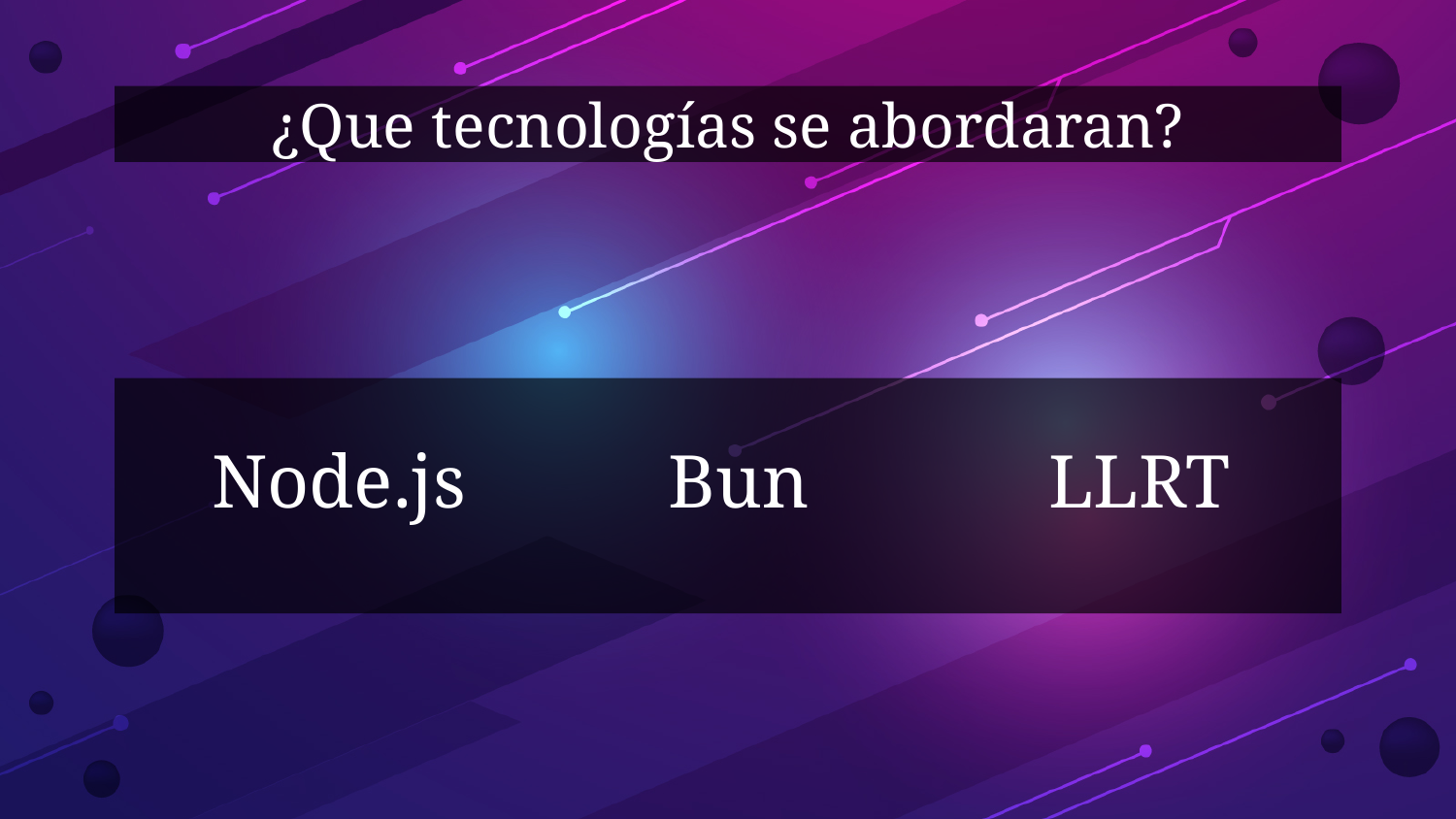

# ¿Que tecnologías se abordaran?
Node.js
Bun
LLRT